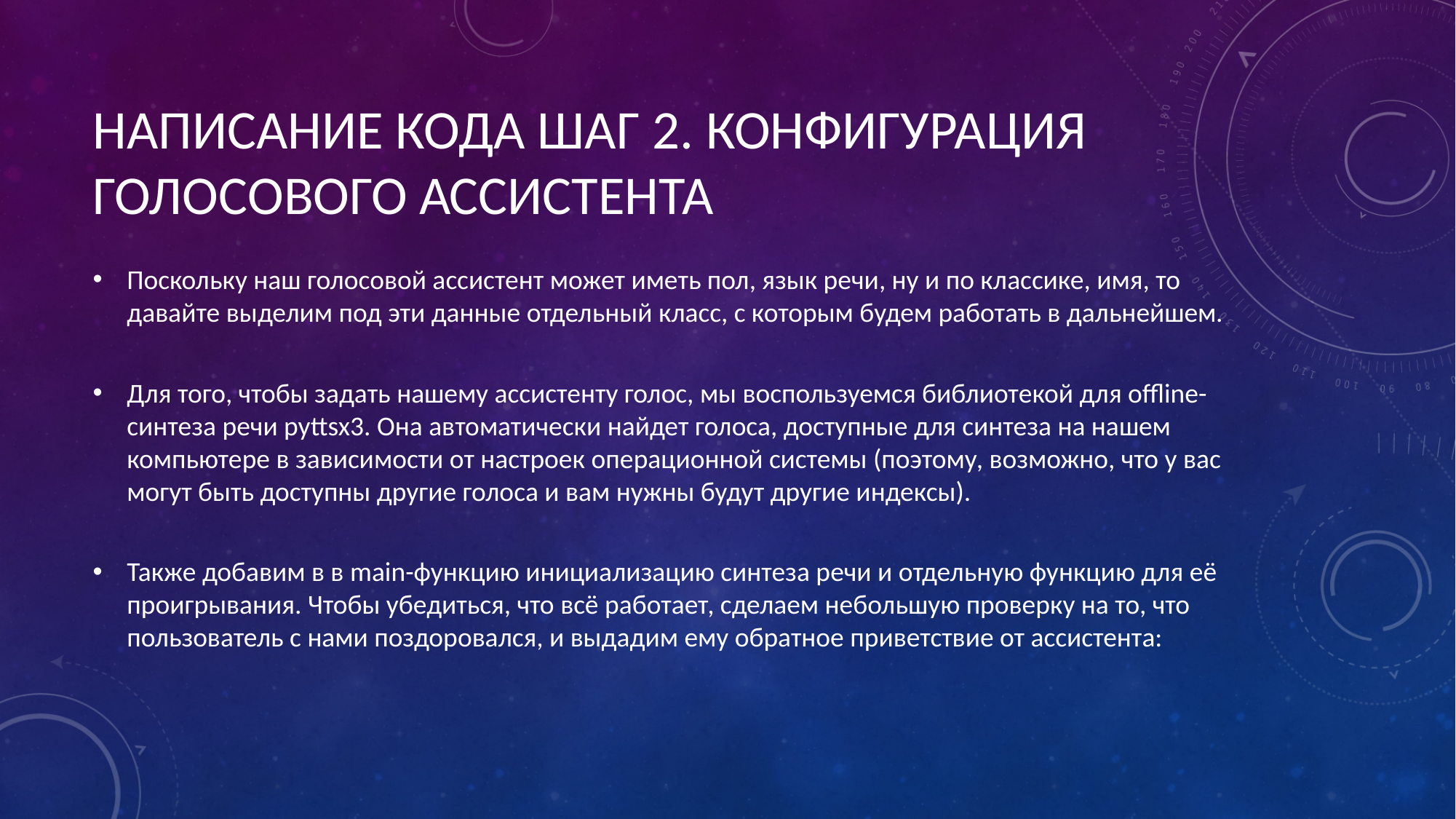

# Написание кода Шаг 2. Конфигурация голосового ассистента
Поскольку наш голосовой ассистент может иметь пол, язык речи, ну и по классике, имя, то давайте выделим под эти данные отдельный класс, с которым будем работать в дальнейшем.
Для того, чтобы задать нашему ассистенту голос, мы воспользуемся библиотекой для offline-синтеза речи pyttsx3. Она автоматически найдет голоса, доступные для синтеза на нашем компьютере в зависимости от настроек операционной системы (поэтому, возможно, что у вас могут быть доступны другие голоса и вам нужны будут другие индексы).
Также добавим в в main-функцию инициализацию синтеза речи и отдельную функцию для её проигрывания. Чтобы убедиться, что всё работает, сделаем небольшую проверку на то, что пользователь с нами поздоровался, и выдадим ему обратное приветствие от ассистента: